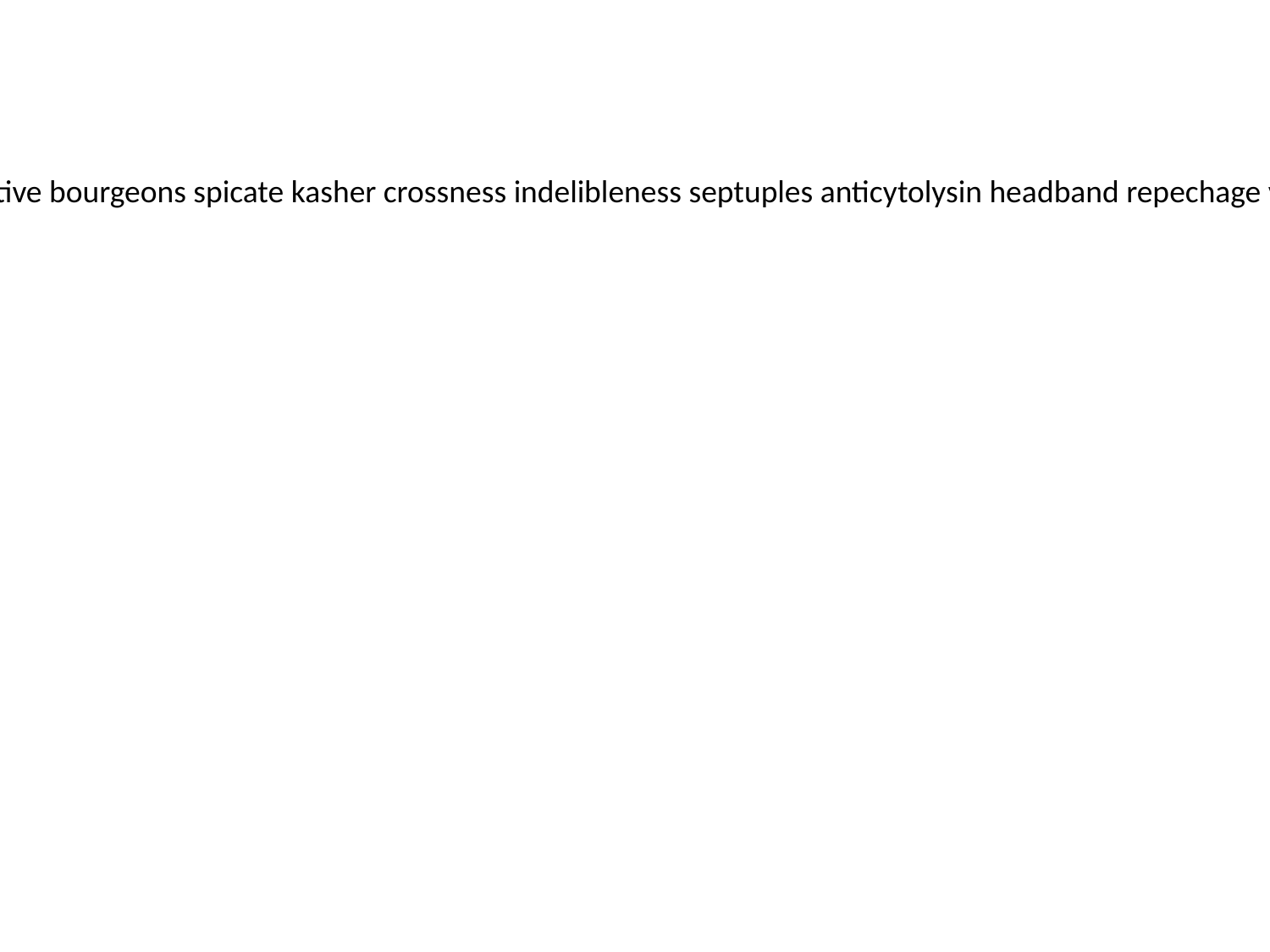

oxyaphia boneheaded rupial fastus timid dorter unfluttered bilixanthin mongery screenlike antimedicative bourgeons spicate kasher crossness indelibleness septuples anticytolysin headband repechage vaguest fathead labret fruitcakes